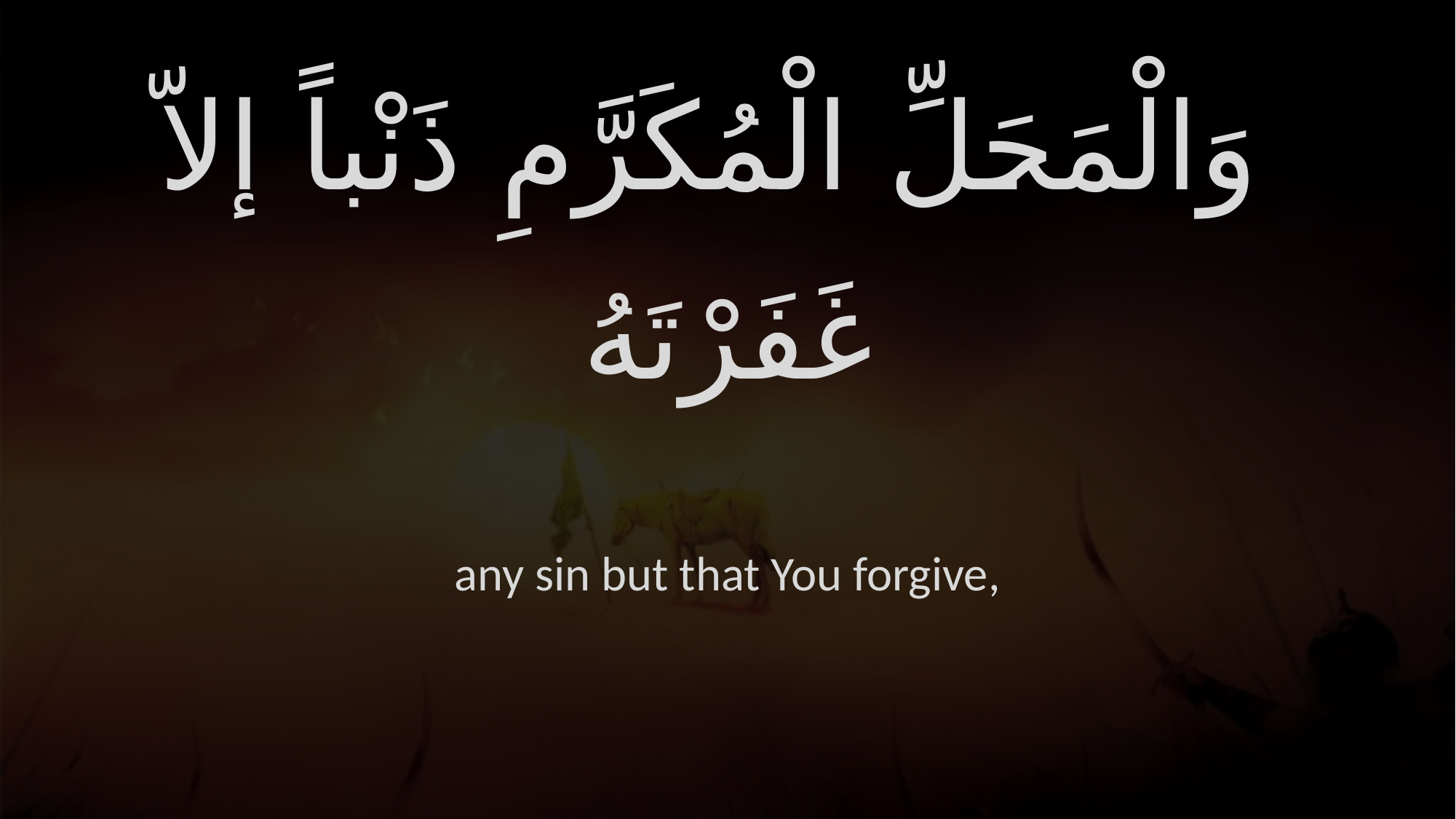

# وَالْمَحَلِّ الْمُكَرَّمِ ذَنْباً إلاّ غَفَرْتَهُ
any sin but that You forgive,